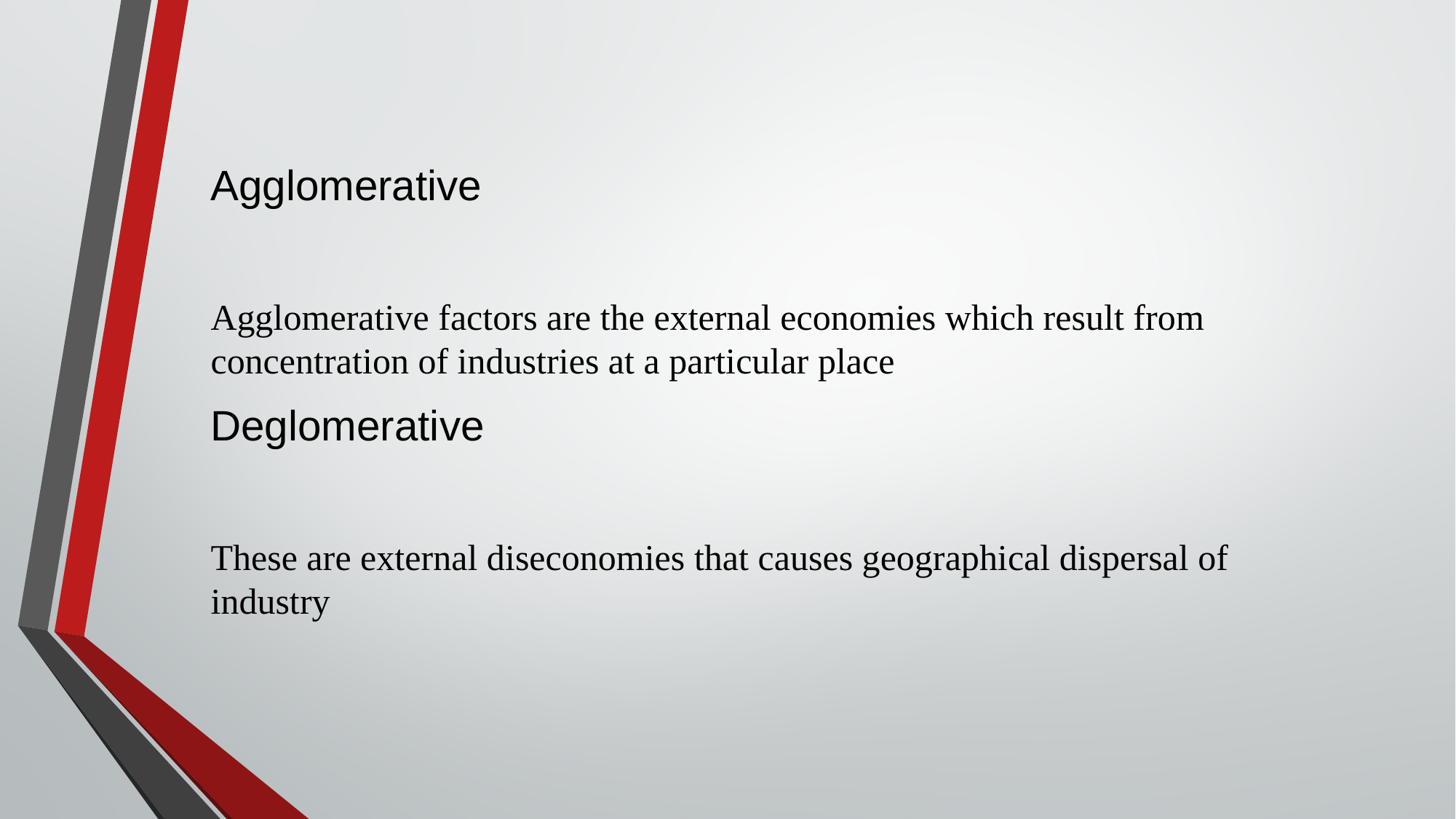

Agglomerative

Agglomerative factors are the external economies which result from concentration of industries at a particular place
Deglomerative

These are external diseconomies that causes geographical dispersal of industry